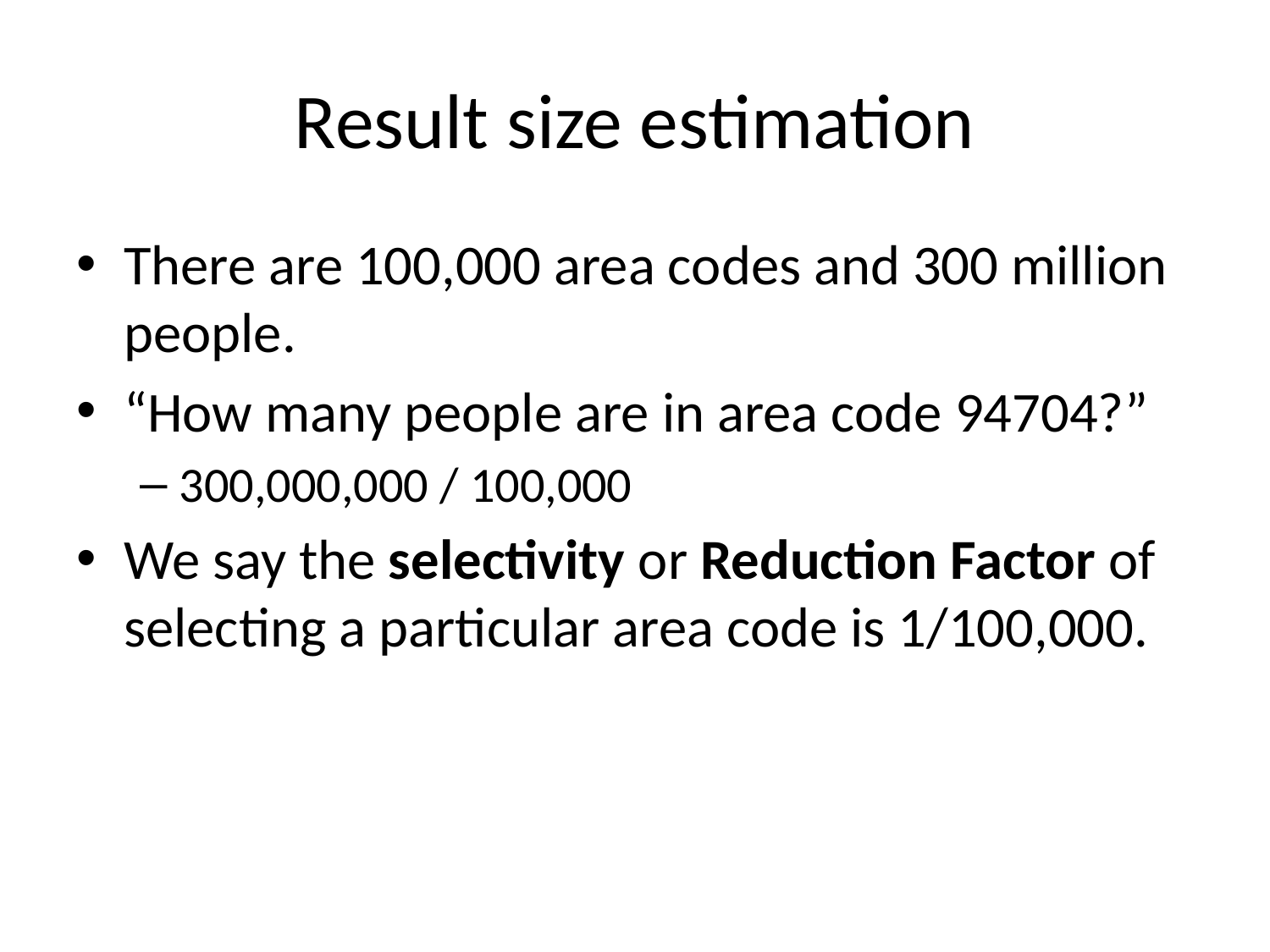

# Result size estimation
There are 100,000 area codes and 300 million people.
“How many people are in area code 94704?”
300,000,000 / 100,000
We say the selectivity or Reduction Factor of selecting a particular area code is 1/100,000.